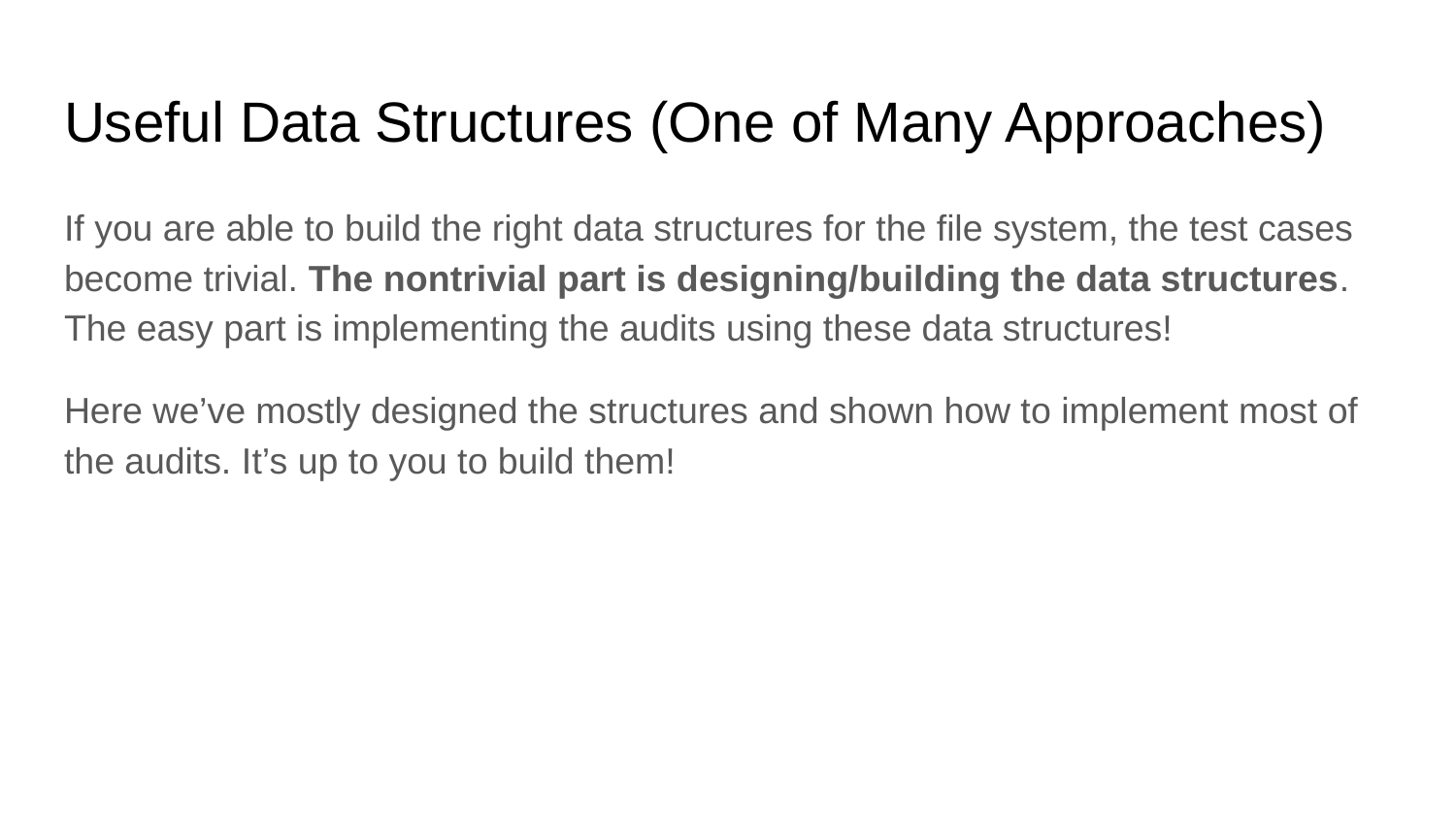

# Useful Data Structures (One of Many Approaches)

If you are able to build the right data structures for the file system, the test cases become trivial. The nontrivial part is designing/building the data structures. The easy part is implementing the audits using these data structures!
Here we’ve mostly designed the structures and shown how to implement most of the audits. It’s up to you to build them!